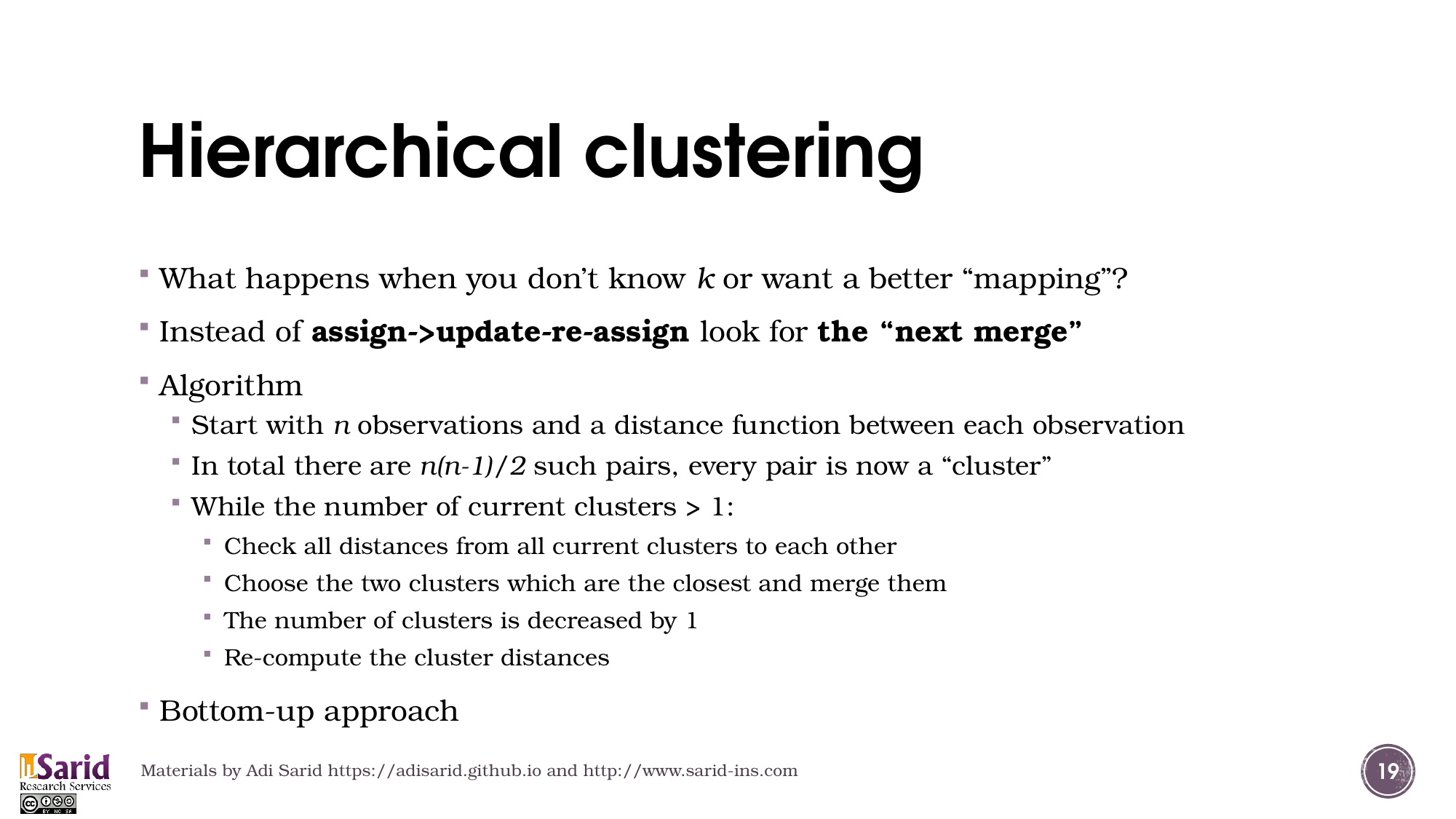

# Hierarchical clustering
What happens when you don’t know k or want a better “mapping”?
Instead of assign->update-re-assign look for the “next merge”
Algorithm
Start with n observations and a distance function between each observation
In total there are n(n-1)/2 such pairs, every pair is now a “cluster”
While the number of current clusters > 1:
Check all distances from all current clusters to each other
Choose the two clusters which are the closest and merge them
The number of clusters is decreased by 1
Re-compute the cluster distances
Bottom-up approach
Materials by Adi Sarid https://adisarid.github.io and http://www.sarid-ins.com
19